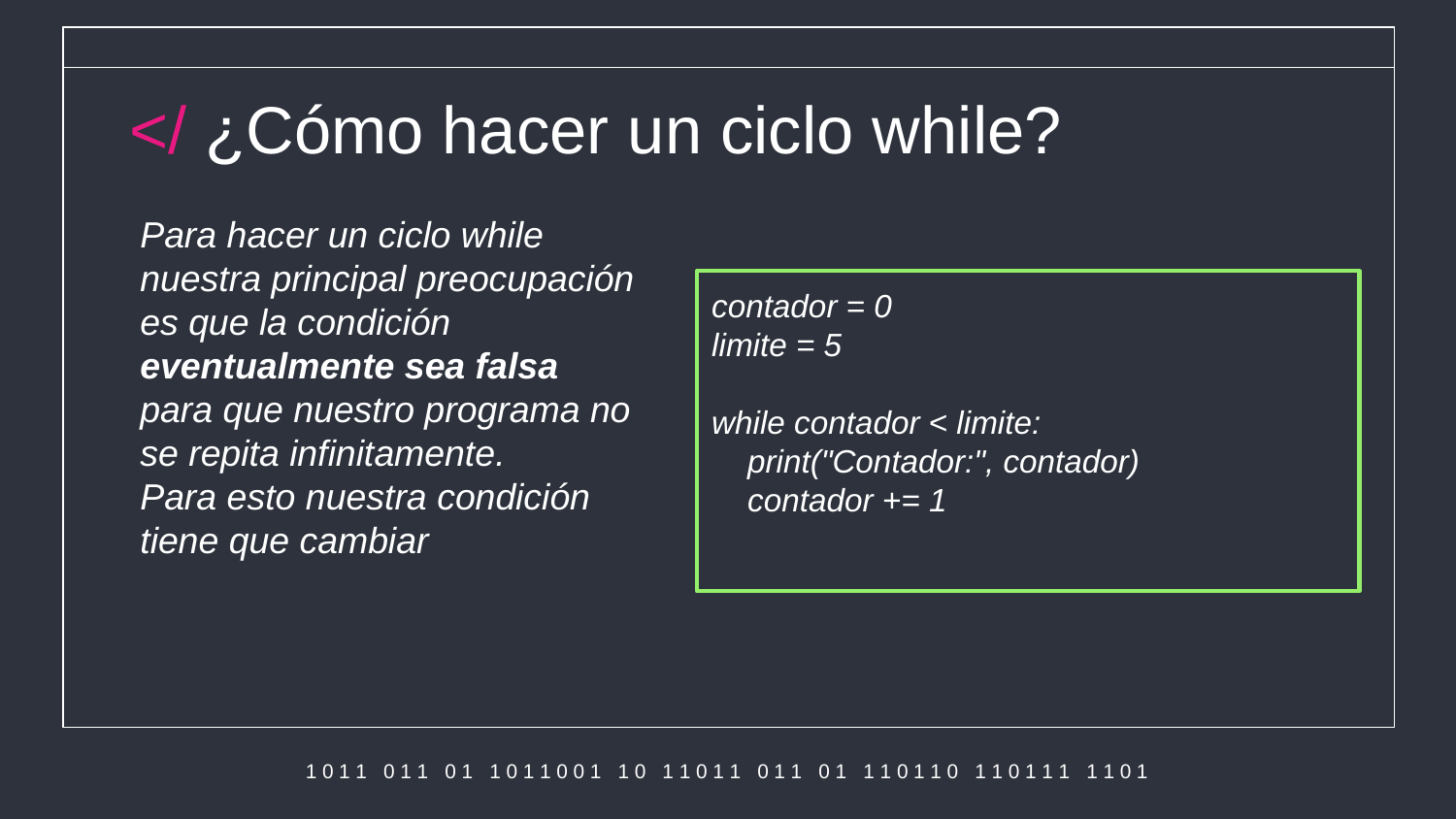

</ ¿Cómo hacer un ciclo while?
Para hacer un ciclo while nuestra principal preocupación es que la condición eventualmente sea falsa para que nuestro programa no se repita infinitamente.
Para esto nuestra condición tiene que cambiar

contador = 0
limite = 5

while contador < limite:
    print("Contador:", contador)
    contador += 1